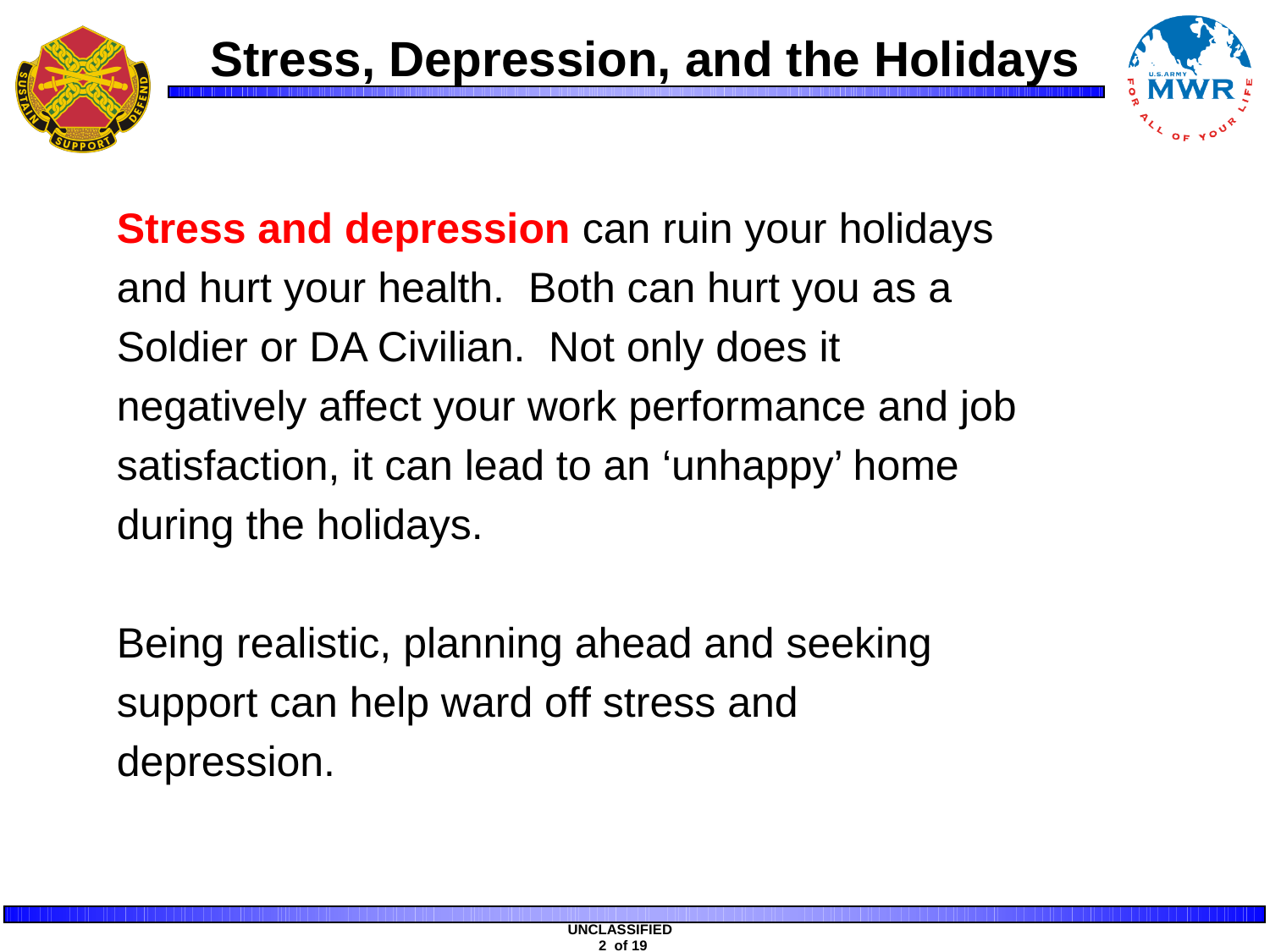

# Stress, Depression, and the Holidays
Stress and depression can ruin your holidays
and hurt your health.  Both can hurt you as a
Soldier or DA Civilian.  Not only does it
negatively affect your work performance and job
satisfaction, it can lead to an ‘unhappy’ home
during the holidays.

Being realistic, planning ahead and seeking
support can help ward off stress and
depression.